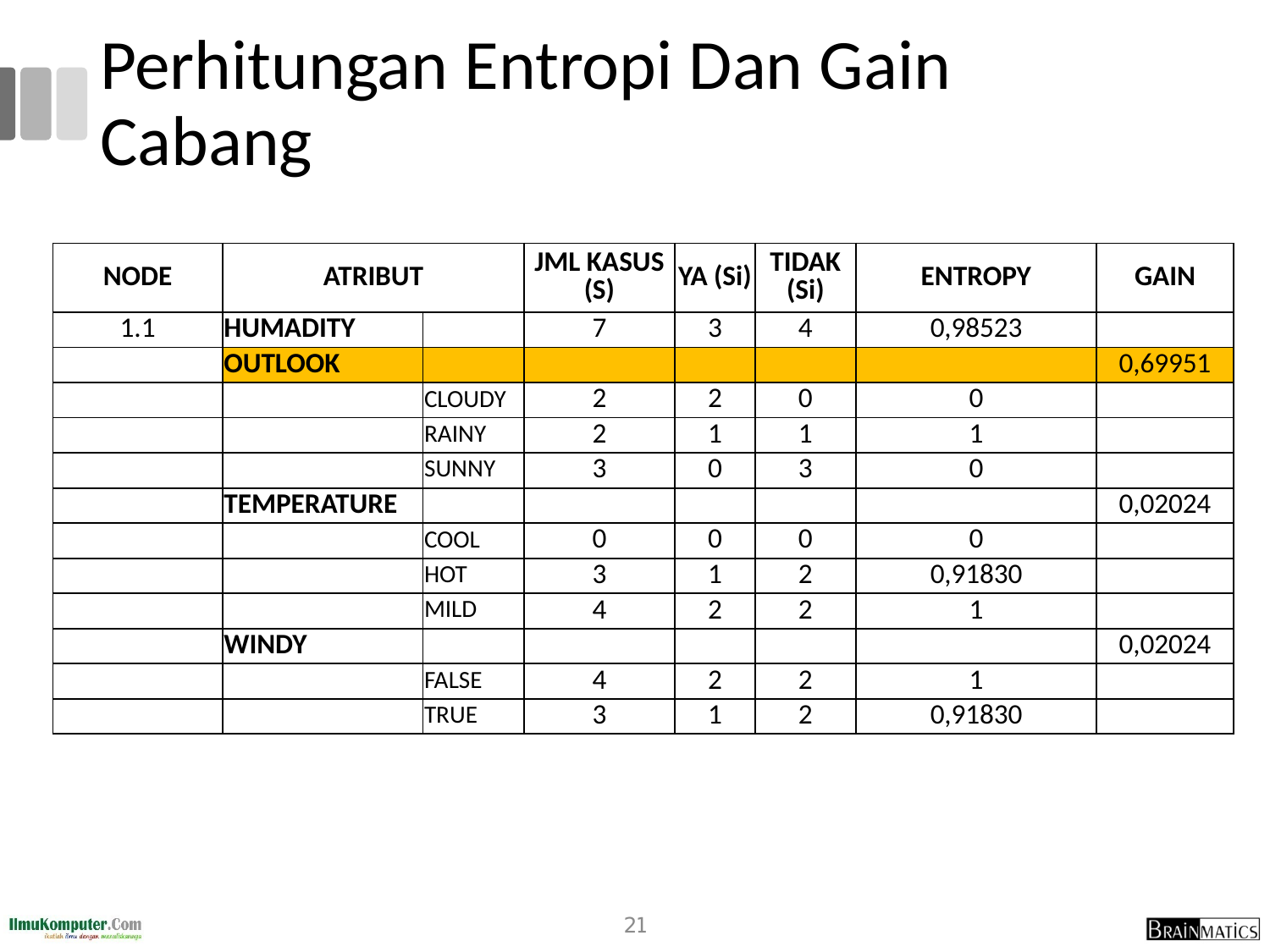

# Perhitungan Entropi Dan Gain Cabang

| NODE | ATRIBUT |  | JML KASUS (S) | YA (Si) | TIDAK (Si) | ENTROPY | GAIN |
| --- | --- | --- | --- | --- | --- | --- | --- |
| 1.1 | HUMADITY |  | 7 | 3 | 4 | 0,98523 |  |
|  | OUTLOOK |  |  |  |  |  | 0,69951 |
|  |  | CLOUDY | 2 | 2 | 0 | 0 |  |
|  |  | RAINY | 2 | 1 | 1 | 1 |  |
|  |  | SUNNY | 3 | 0 | 3 | 0 |  |
|  | TEMPERATURE |  |  |  |  |  | 0,02024 |
|  |  | COOL | 0 | 0 | 0 | 0 |  |
|  |  | HOT | 3 | 1 | 2 | 0,91830 |  |
|  |  | MILD | 4 | 2 | 2 | 1 |  |
|  | WINDY |  |  |  |  |  | 0,02024 |
|  |  | FALSE | 4 | 2 | 2 | 1 |  |
|  |  | TRUE | 3 | 1 | 2 | 0,91830 |  |
21